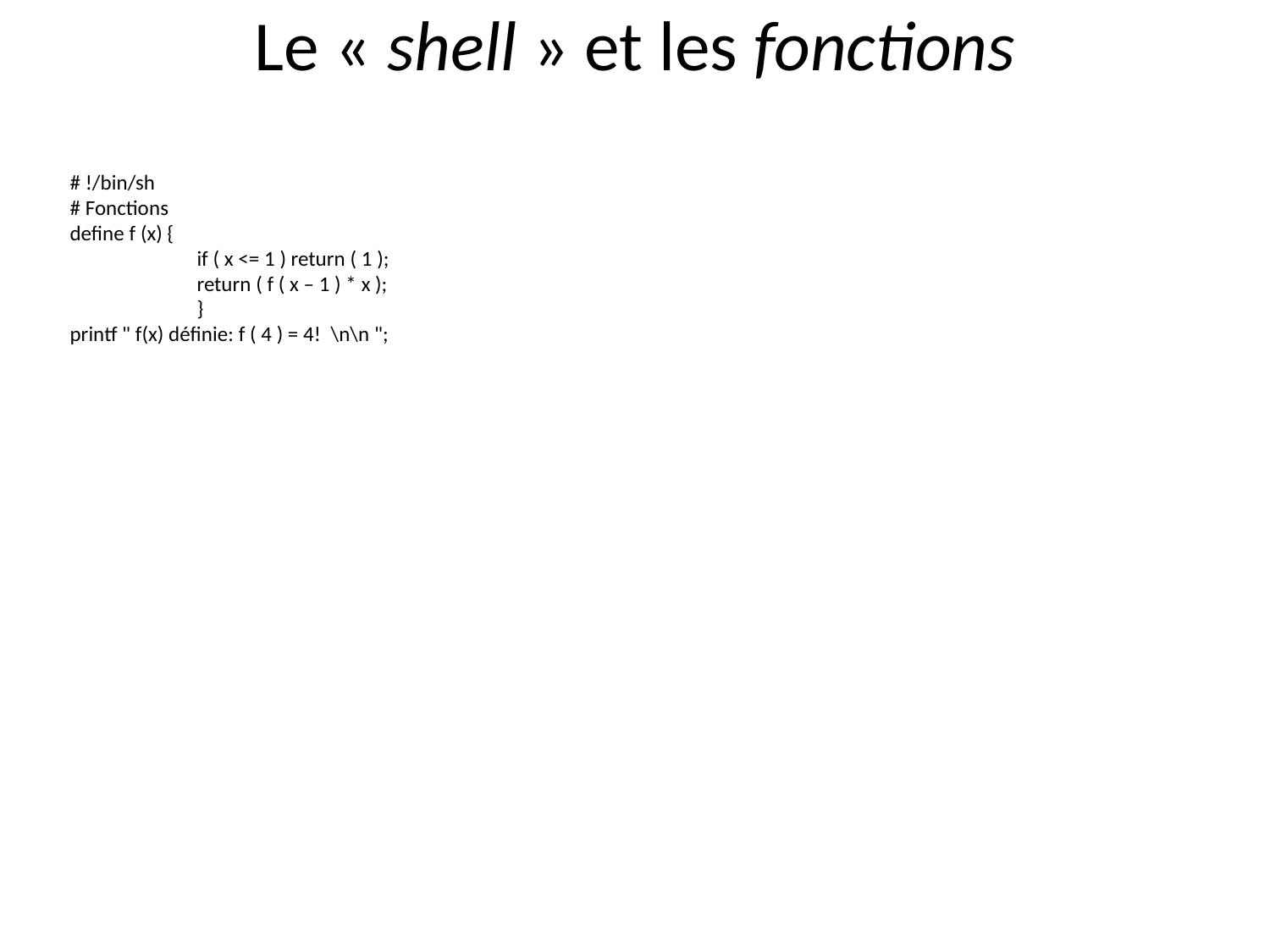

# Le « shell » et les fonctions
# !/bin/sh
# Fonctions
define f (x) {
	if ( x <= 1 ) return ( 1 );
	return ( f ( x – 1 ) * x );
	}
printf " f(x) définie: f ( 4 ) = 4!  \n\n ";